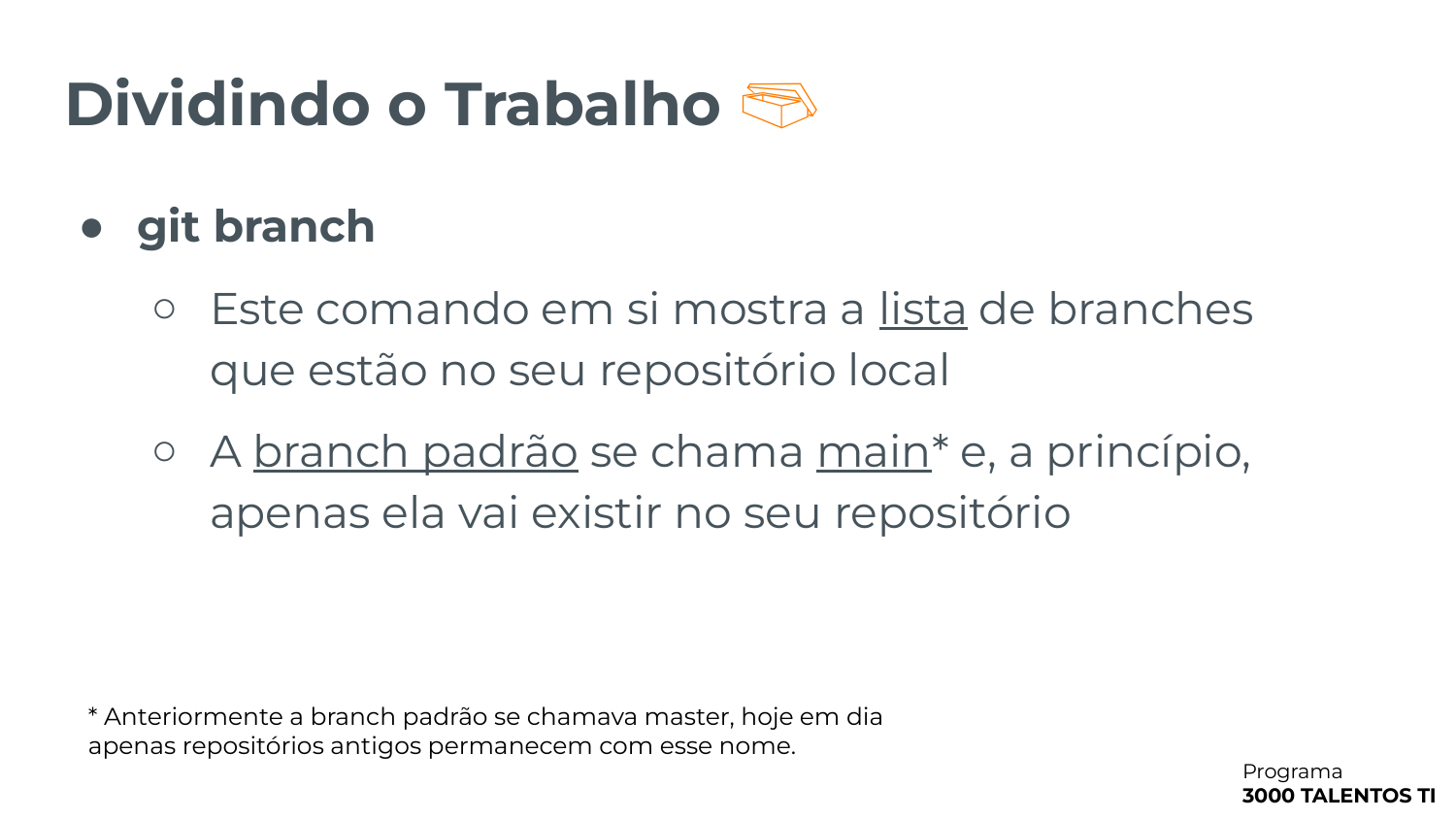

# Dividindo o Trabalho 🗃
git branch
Este comando em si mostra a lista de branches que estão no seu repositório local
A branch padrão se chama main* e, a princípio, apenas ela vai existir no seu repositório
* Anteriormente a branch padrão se chamava master, hoje em dia apenas repositórios antigos permanecem com esse nome.